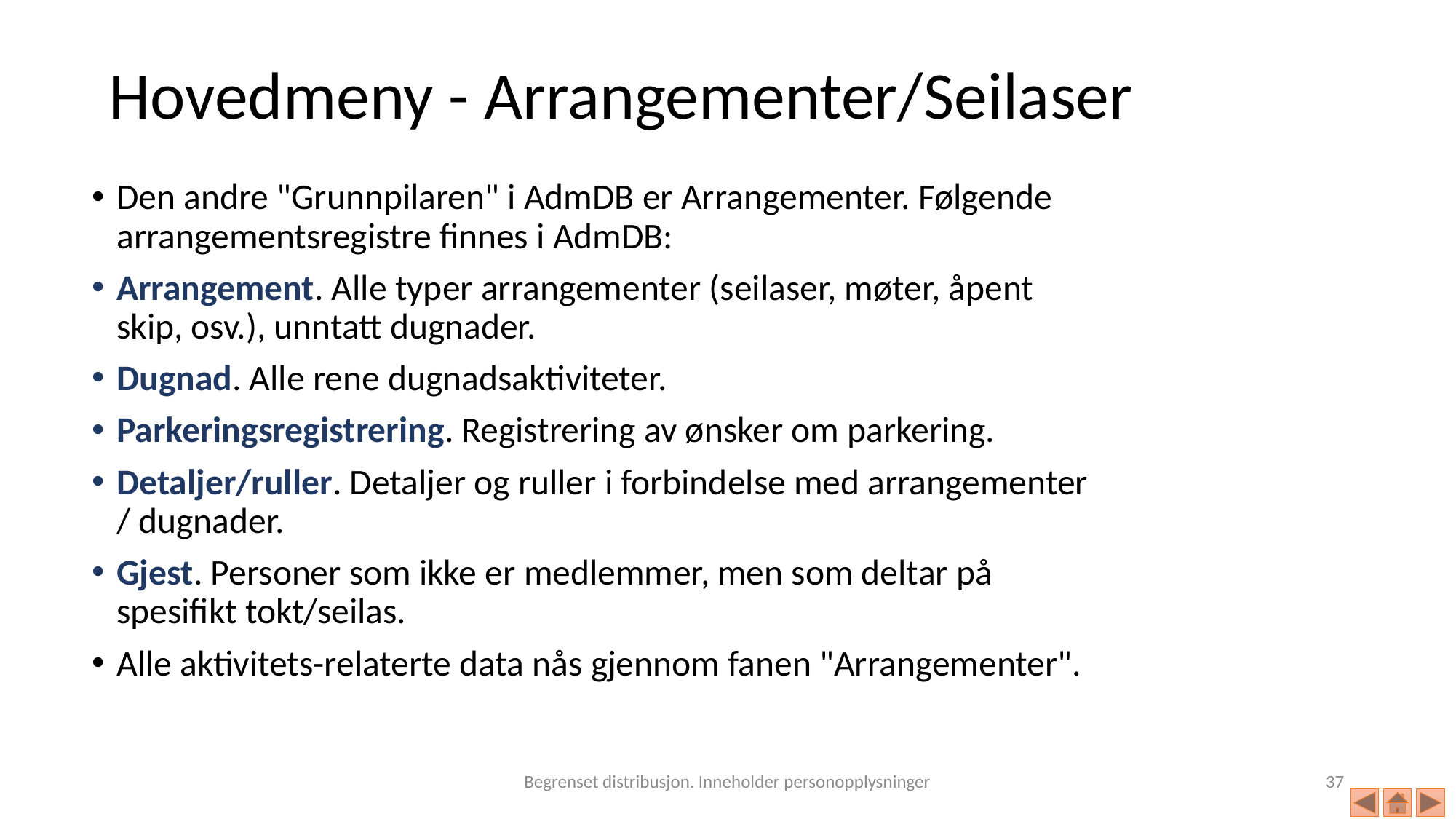

# Hovedmeny - Arrangementer/Seilaser
Den andre "Grunnpilaren" i AdmDB er Arrangementer. Følgende arrangementsregistre finnes i AdmDB:
Arrangement. Alle typer arrangementer (seilaser, møter, åpent skip, osv.), unntatt dugnader.
Dugnad. Alle rene dugnadsaktiviteter.
Parkeringsregistrering. Registrering av ønsker om parkering.
Detaljer/ruller. Detaljer og ruller i forbindelse med arrangementer / dugnader.
Gjest. Personer som ikke er medlemmer, men som deltar på spesifikt tokt/seilas.
Alle aktivitets-relaterte data nås gjennom fanen "Arrangementer".

Begrenset distribusjon. Inneholder personopplysninger
37